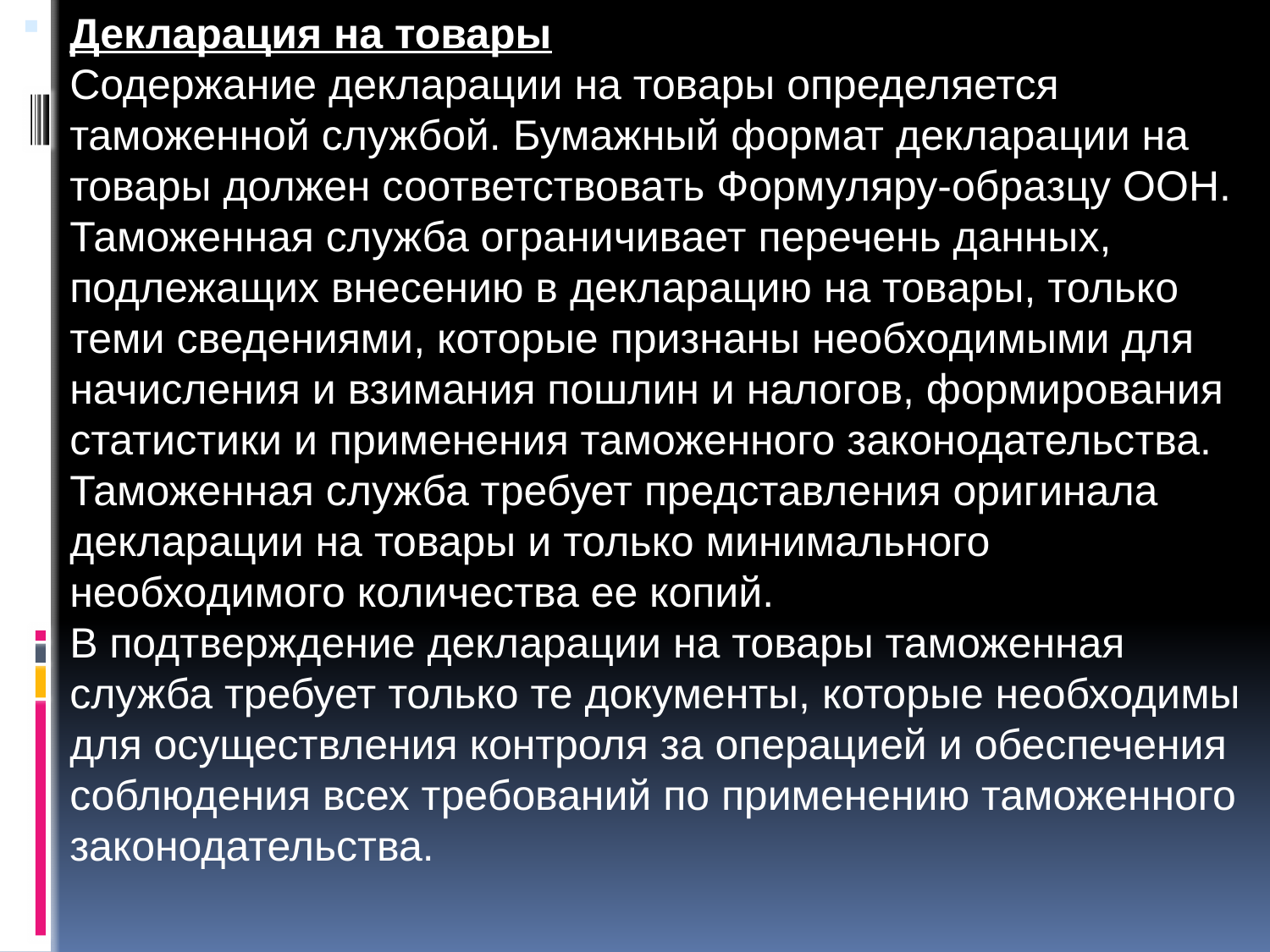

Декларация на товары
Содержание декларации на товары определяется таможенной службой. Бумажный формат декларации на товары должен соответствовать Формуляру-образцу ООН.
Таможенная служба ограничивает перечень данных, подлежащих внесению в декларацию на товары, только теми сведениями, которые признаны необходимыми для начисления и взимания пошлин и налогов, формирования статистики и применения таможенного законодательства.
Таможенная служба требует представления оригинала декларации на товары и только минимального необходимого количества ее копий.
В подтверждение декларации на товары таможенная служба требует только те документы, которые необходимы для осуществления контроля за операцией и обеспечения соблюдения всех требований по применению таможенного законодательства.